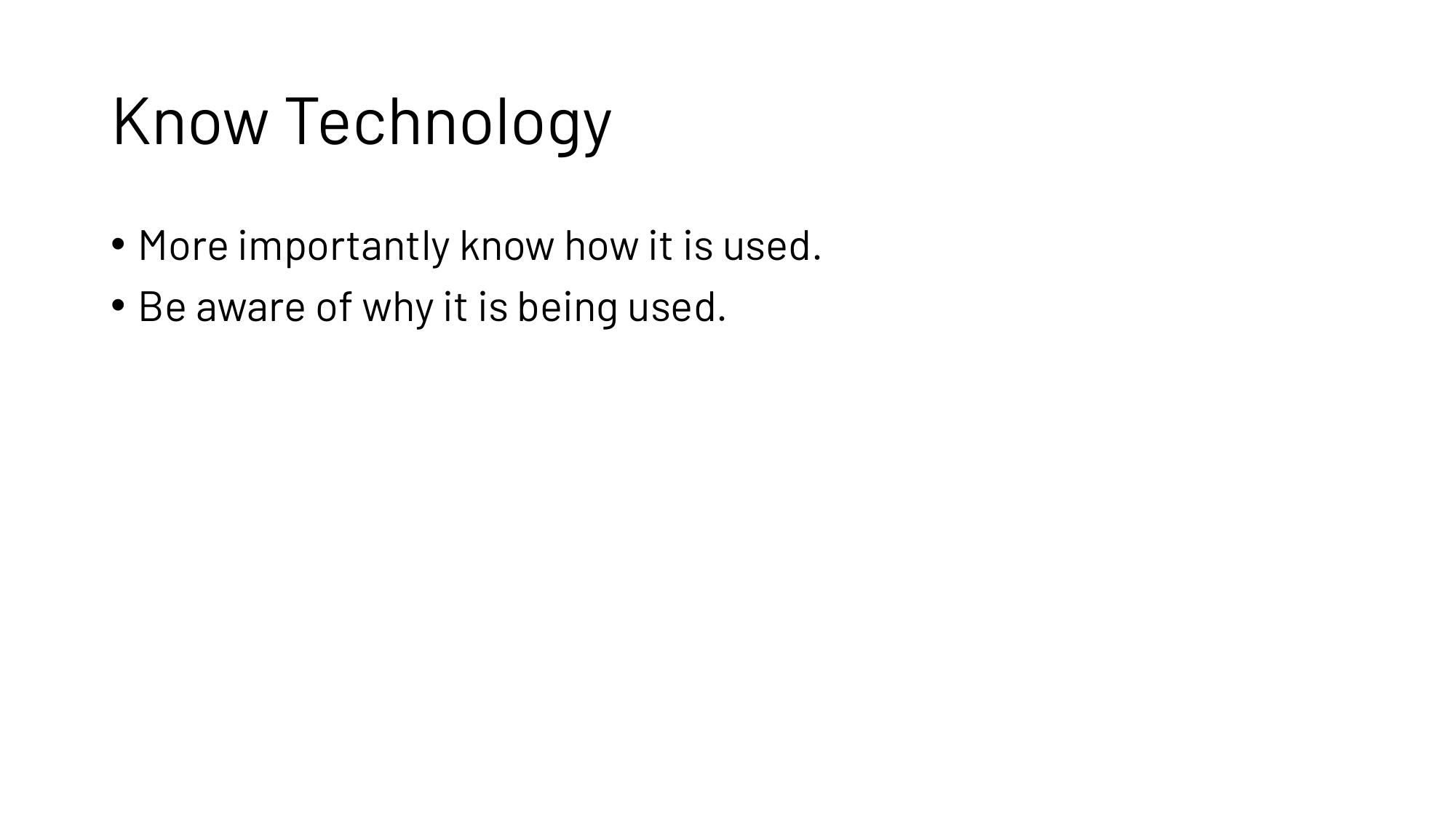

# Know Technology
More importantly know how it is used.
Be aware of why it is being used.